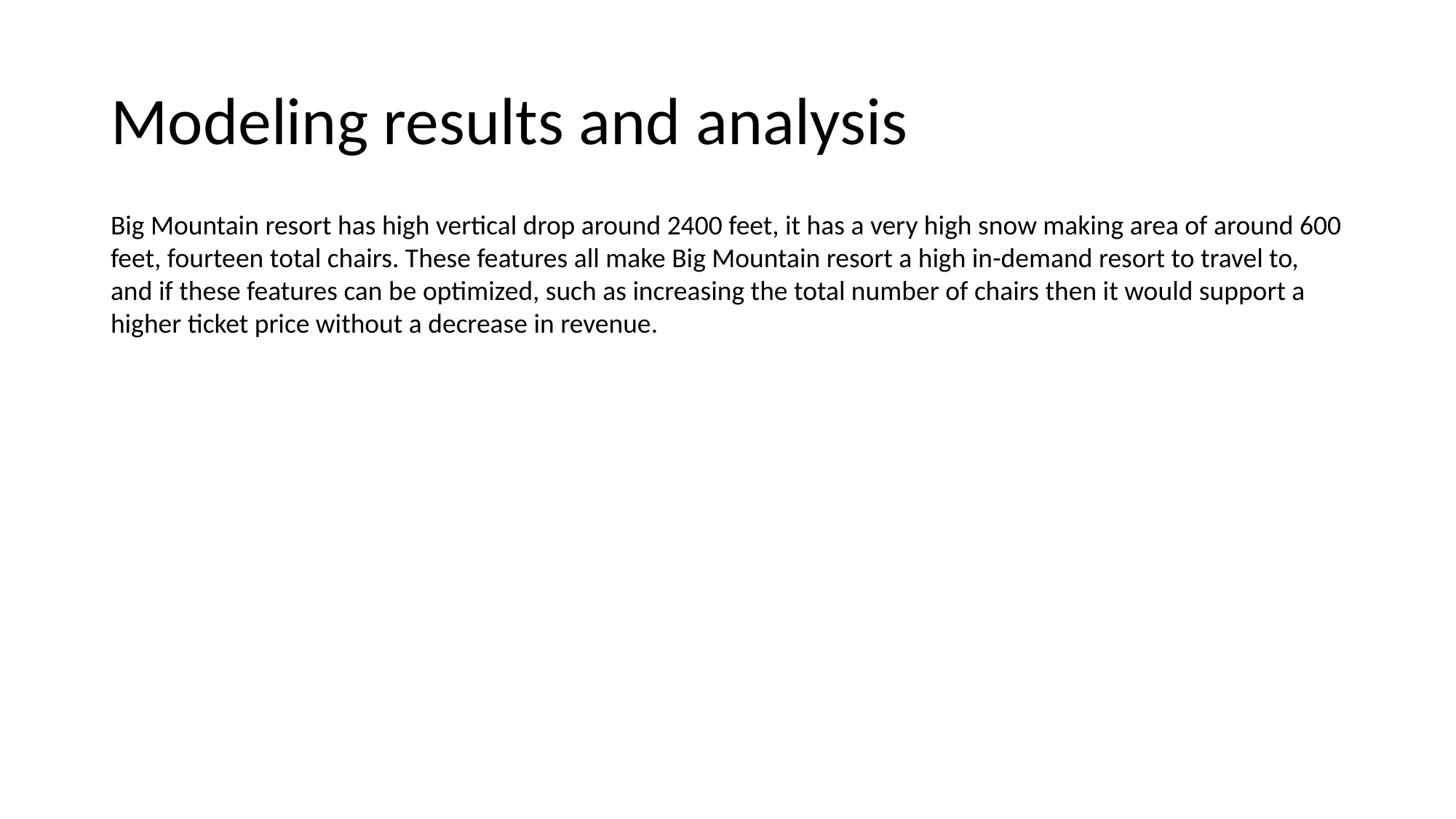

# Modeling results and analysis
Big Mountain resort has high vertical drop around 2400 feet, it has a very high snow making area of around 600 feet, fourteen total chairs. These features all make Big Mountain resort a high in-demand resort to travel to, and if these features can be optimized, such as increasing the total number of chairs then it would support a higher ticket price without a decrease in revenue.